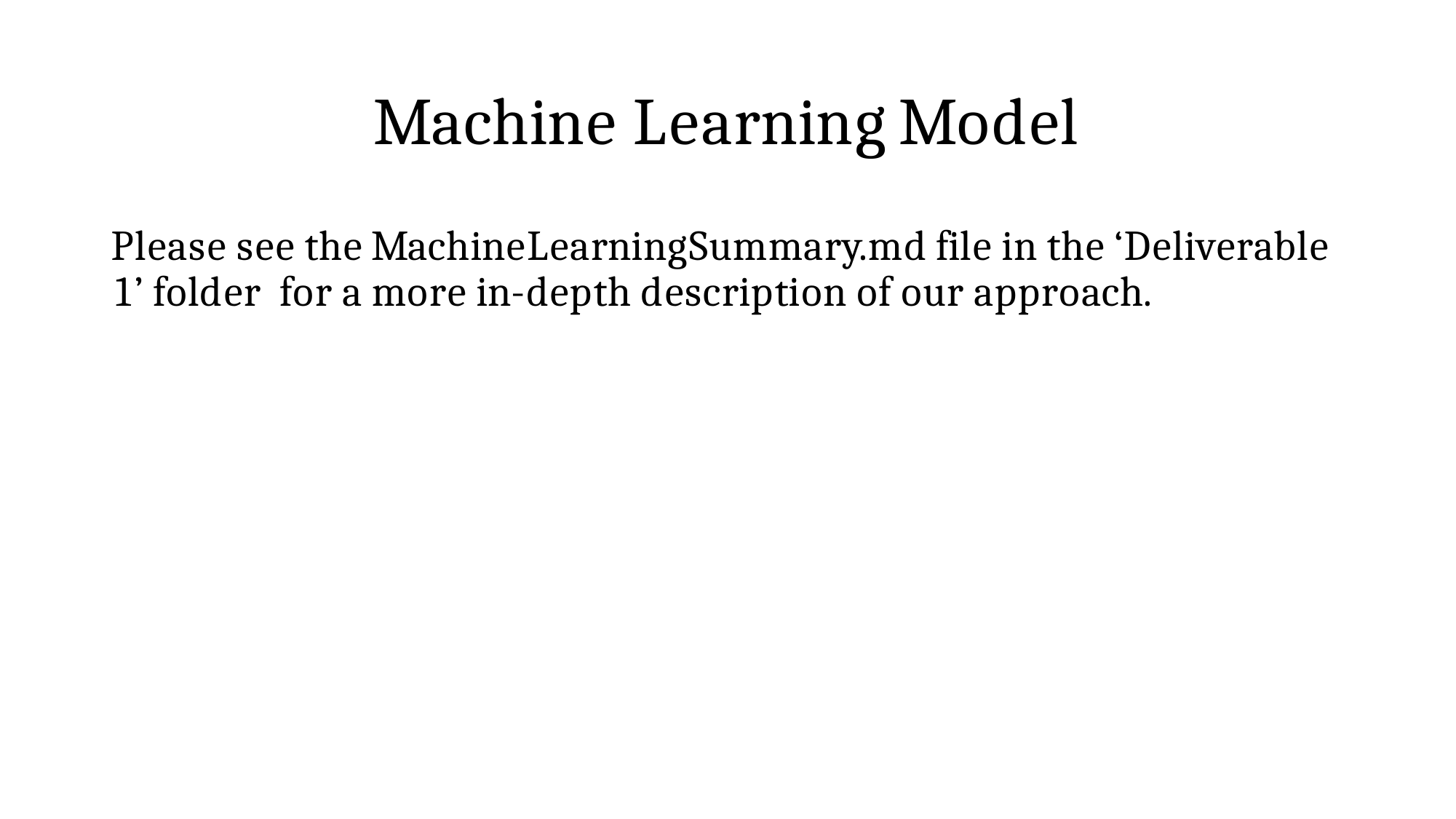

# Machine Learning Model
Please see the MachineLearningSummary.md file in the ‘Deliverable 1’ folder  for a more in-depth description of our approach.